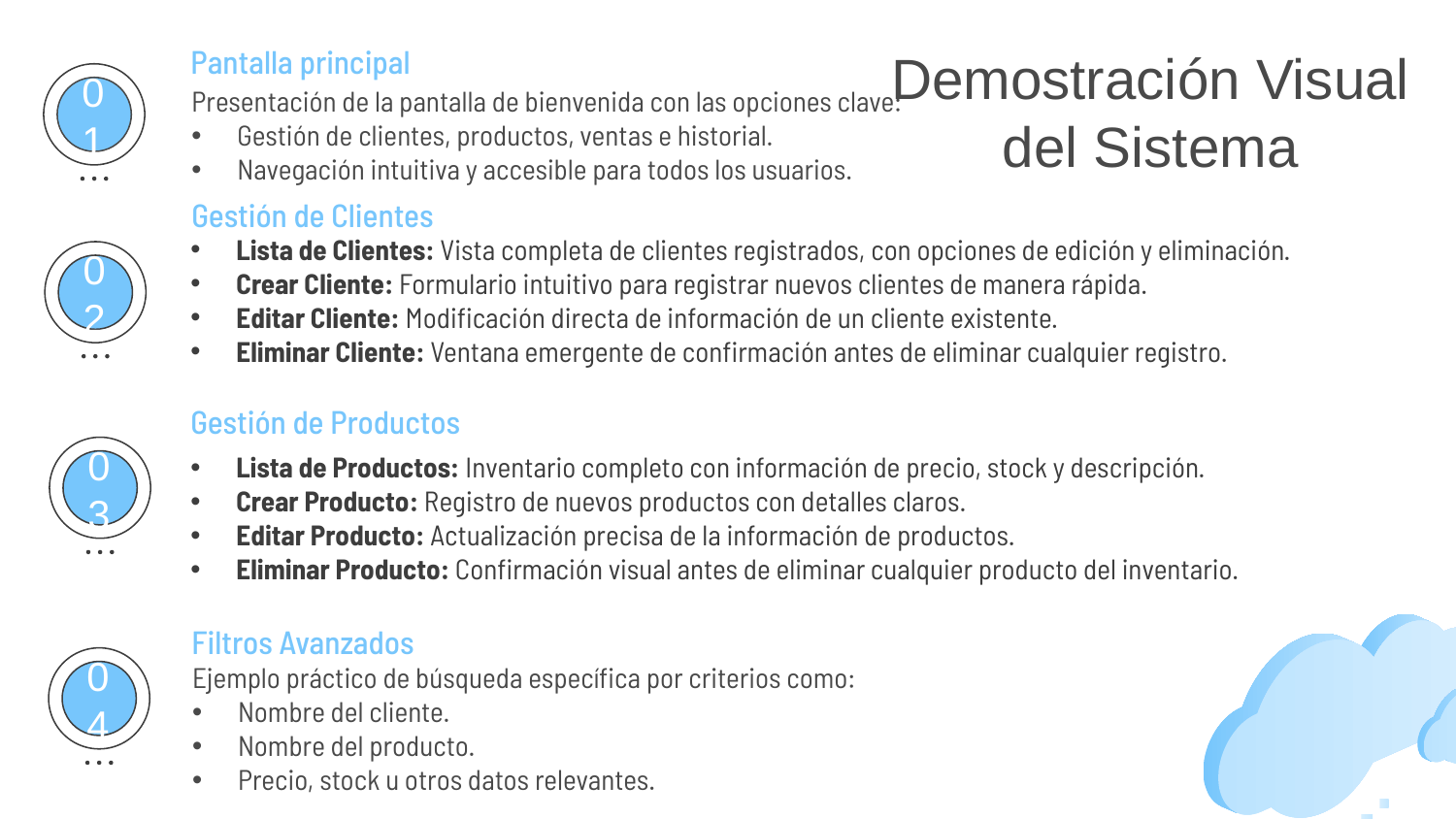

Pantalla principal
# Demostración Visual del Sistema

Presentación de la pantalla de bienvenida con las opciones clave:
Gestión de clientes, productos, ventas e historial.
Navegación intuitiva y accesible para todos los usuarios.
01
Gestión de Clientes
Lista de Clientes: Vista completa de clientes registrados, con opciones de edición y eliminación.
Crear Cliente: Formulario intuitivo para registrar nuevos clientes de manera rápida.
Editar Cliente: Modificación directa de información de un cliente existente.
Eliminar Cliente: Ventana emergente de confirmación antes de eliminar cualquier registro.

02
Gestión de Productos

Lista de Productos: Inventario completo con información de precio, stock y descripción.
Crear Producto: Registro de nuevos productos con detalles claros.
Editar Producto: Actualización precisa de la información de productos.
Eliminar Producto: Confirmación visual antes de eliminar cualquier producto del inventario.
03
Filtros Avanzados

Ejemplo práctico de búsqueda específica por criterios como:
Nombre del cliente.
Nombre del producto.
Precio, stock u otros datos relevantes.

04